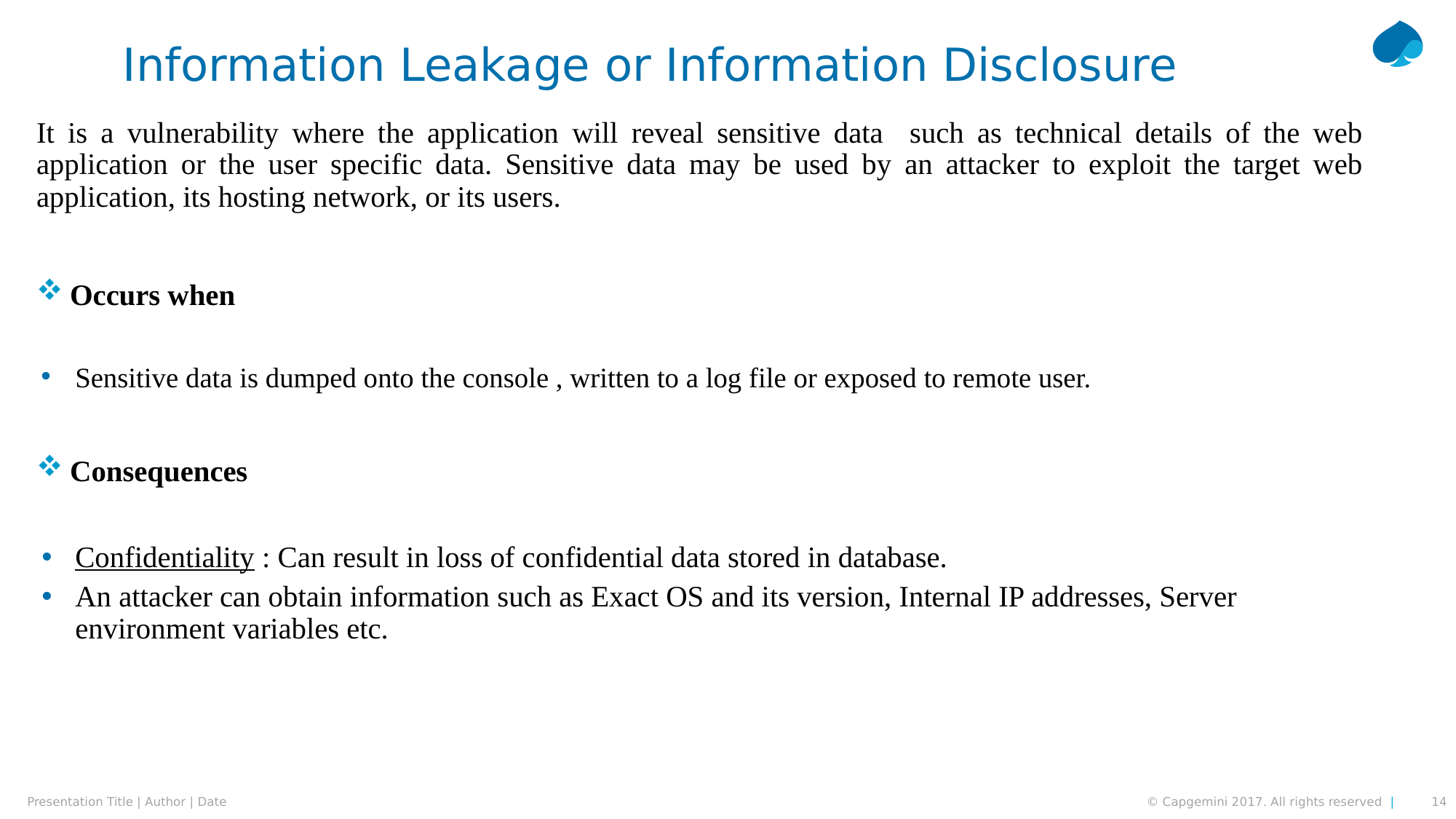

# Information Leakage or Information Disclosure
It is a vulnerability where the application will reveal sensitive data  such as technical details of the web application or the user specific data. Sensitive data may be used by an attacker to exploit the target web application, its hosting network, or its users.

Occurs when

Sensitive data is dumped onto the console , written to a log file or exposed to remote user.

Consequences

Confidentiality : Can result in loss of confidential data stored in database.
An attacker can obtain information such as Exact OS and its version, Internal IP addresses, Server environment variables etc.